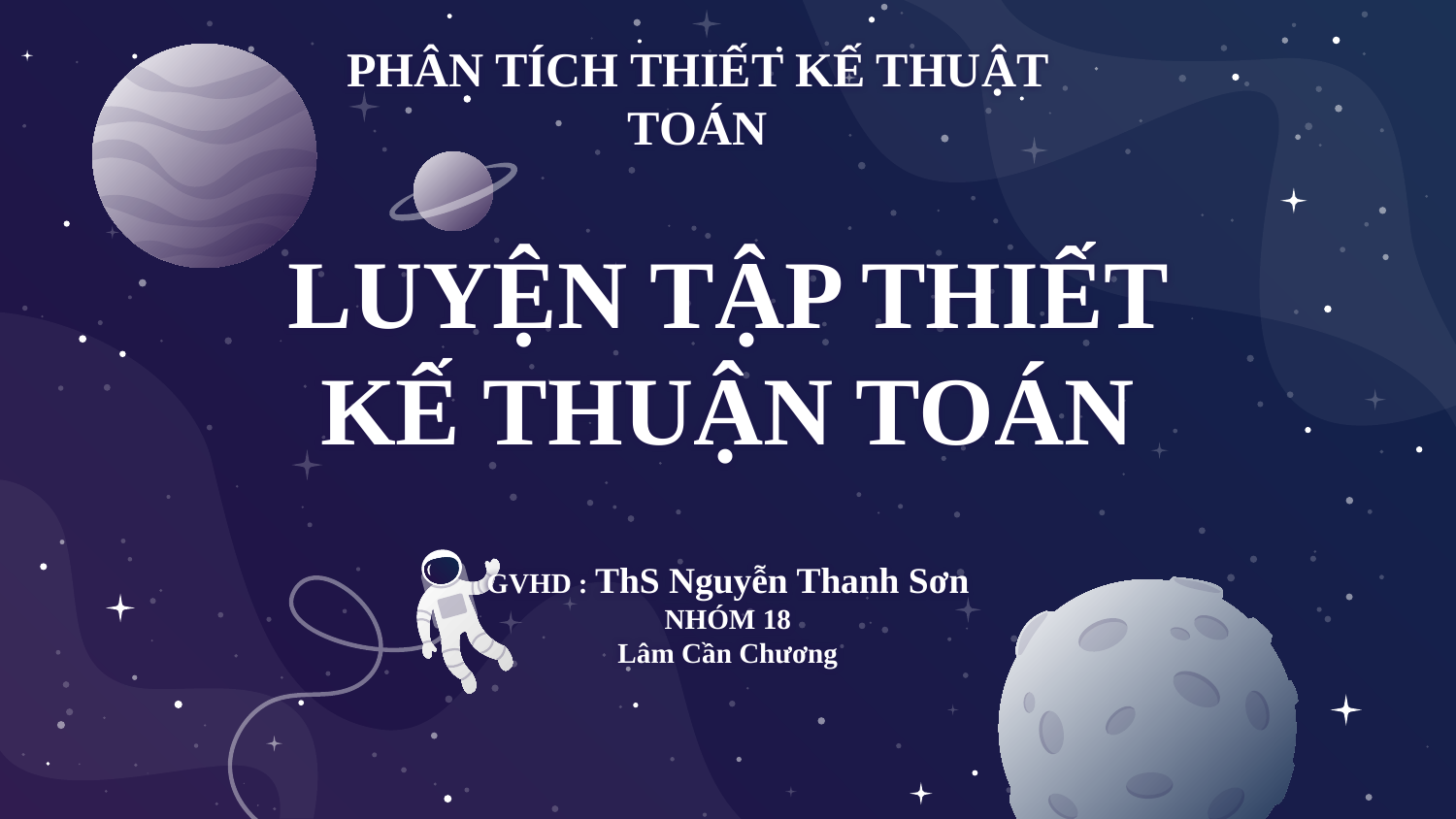

# PHÂN TÍCH THIẾT KẾ THUẬT TOÁN
LUYỆN TẬP THIẾT KẾ THUẬN TOÁN
GVHD : ThS Nguyễn Thanh Sơn
NHÓM 18
Lâm Cần Chương